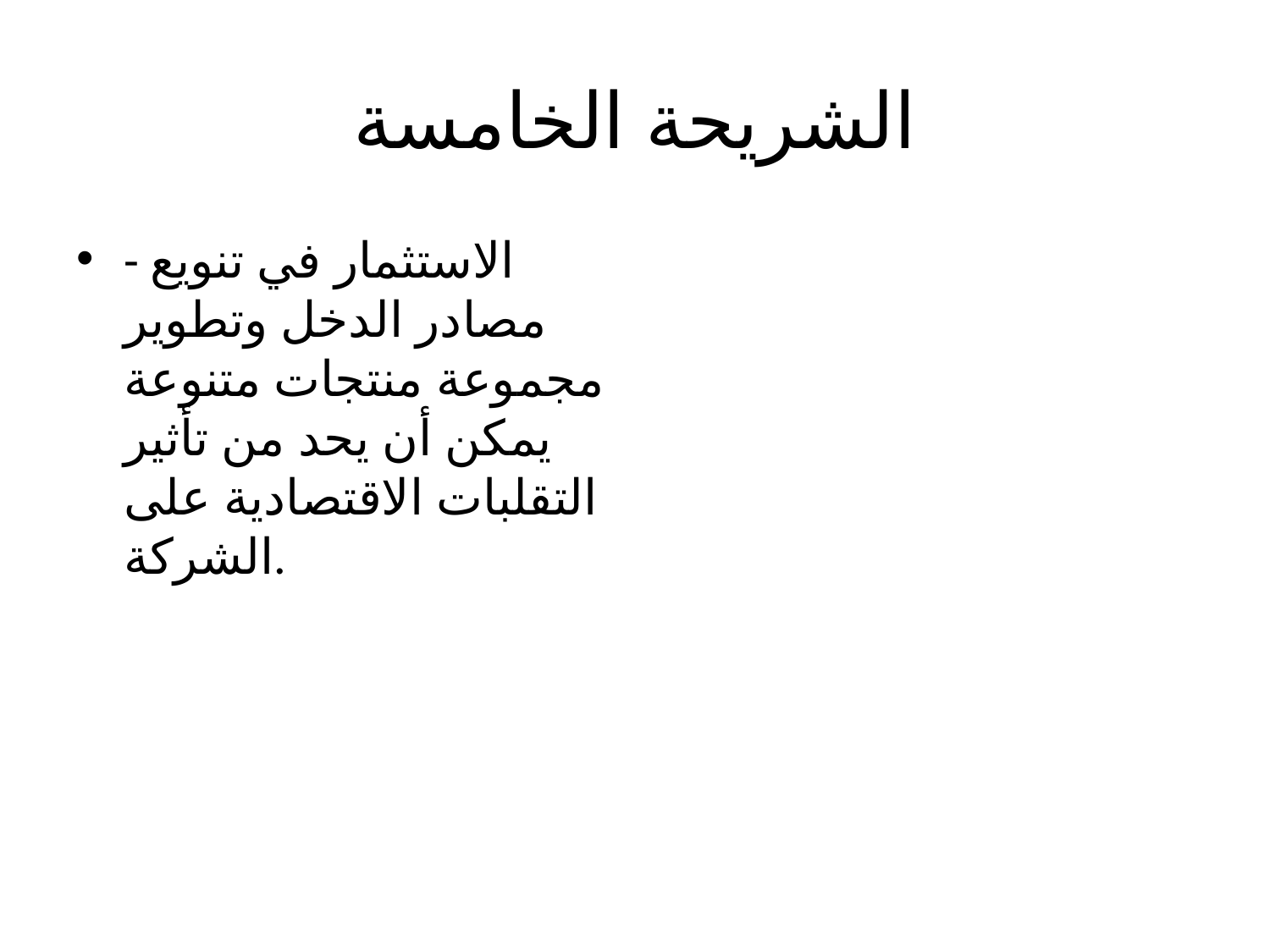

# الشريحة الخامسة
- الاستثمار في تنويع مصادر الدخل وتطوير مجموعة منتجات متنوعة يمكن أن يحد من تأثير التقلبات الاقتصادية على الشركة.